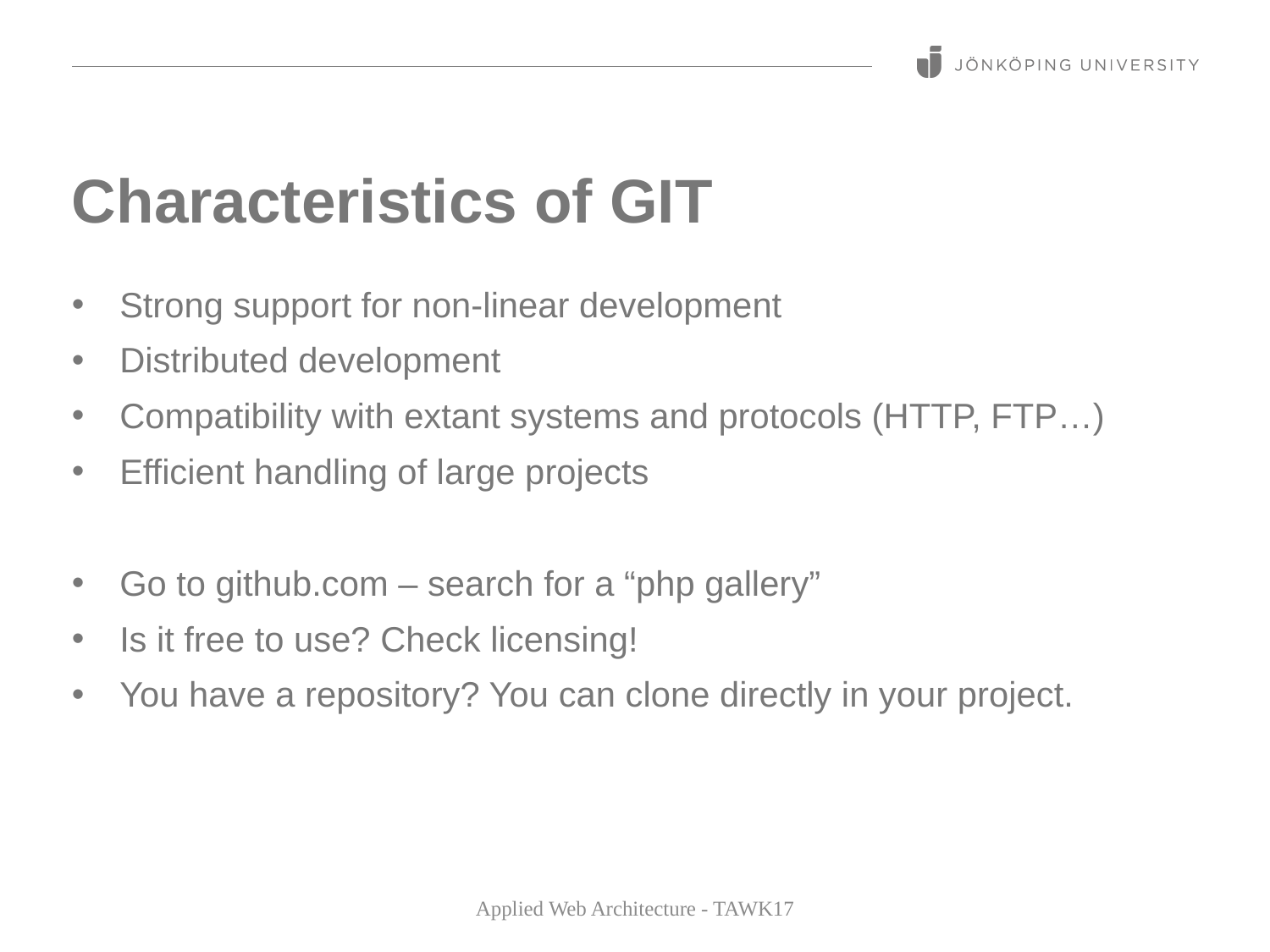

# Characteristics of GIT
Strong support for non-linear development
Distributed development
Compatibility with extant systems and protocols (HTTP, FTP…)
Efficient handling of large projects

Go to github.com – search for a “php gallery”
Is it free to use? Check licensing!
You have a repository? You can clone directly in your project.

Applied Web Architecture - TAWK17